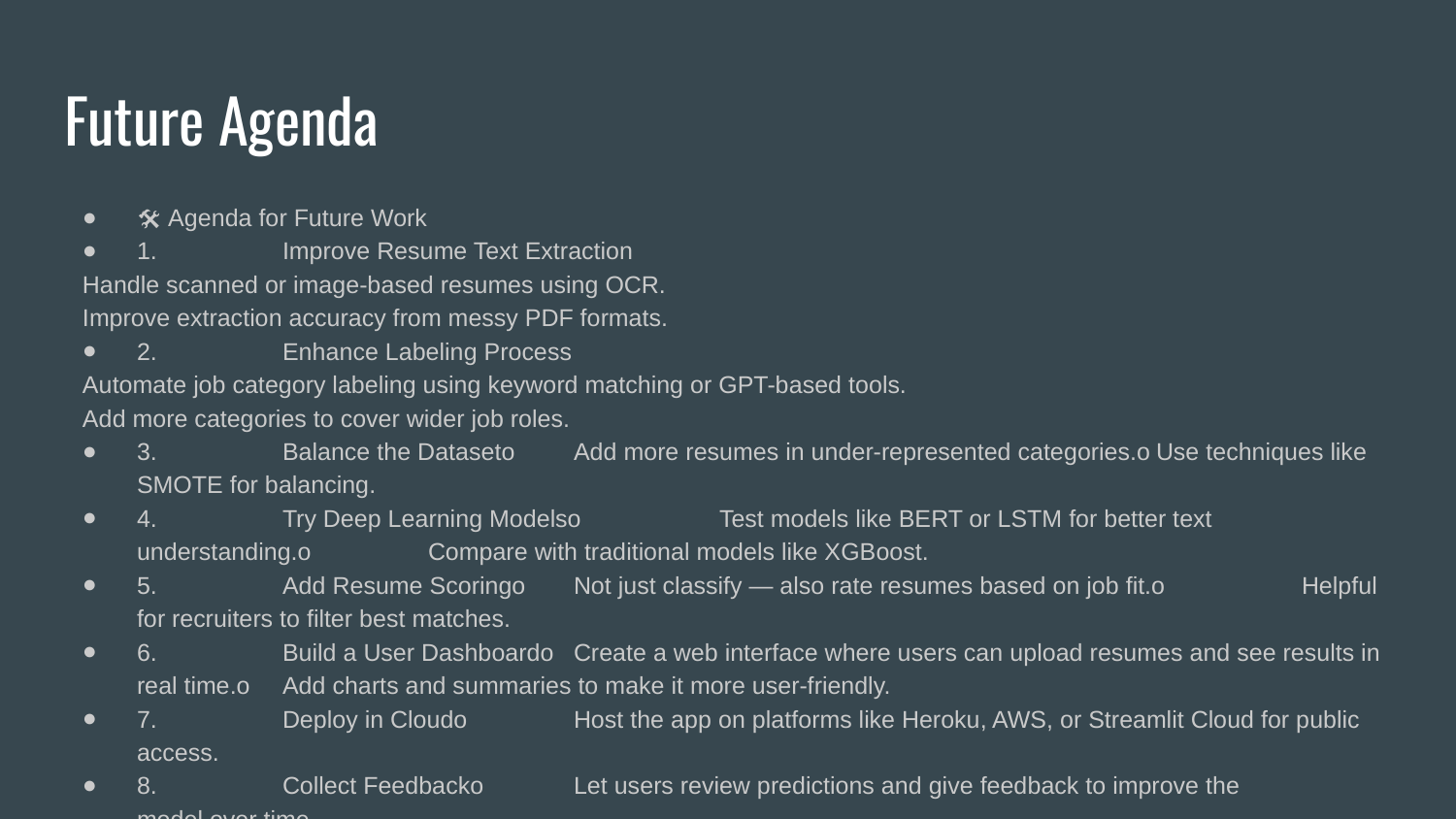

# Future Agenda
🛠 Agenda for Future Work
1.	Improve Resume Text Extraction
Handle scanned or image-based resumes using OCR.
Improve extraction accuracy from messy PDF formats.
2.	Enhance Labeling Process
Automate job category labeling using keyword matching or GPT-based tools.
Add more categories to cover wider job roles.
3.	Balance the Dataseto	Add more resumes in under-represented categories.o	Use techniques like SMOTE for balancing.
4.	Try Deep Learning Modelso	Test models like BERT or LSTM for better text understanding.o	Compare with traditional models like XGBoost.
5.	Add Resume Scoringo	Not just classify — also rate resumes based on job fit.o	Helpful for recruiters to filter best matches.
6.	Build a User Dashboardo	Create a web interface where users can upload resumes and see results in real time.o	Add charts and summaries to make it more user-friendly.
7.	Deploy in Cloudo	Host the app on platforms like Heroku, AWS, or Streamlit Cloud for public access.
8.	Collect Feedbacko	Let users review predictions and give feedback to improve the model over time.